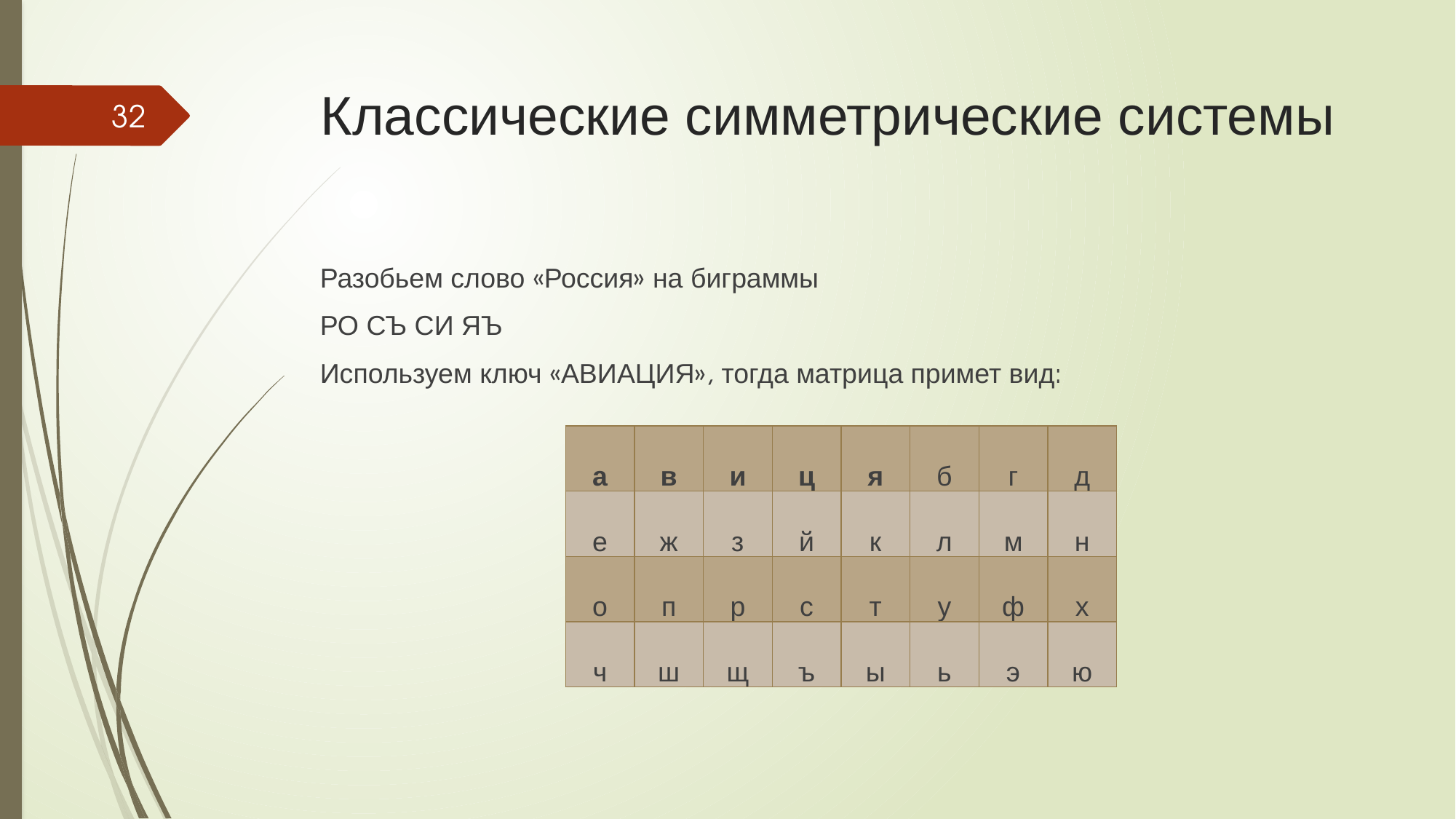

# Классические симметрические системы
32
Разобьем слово «Россия» на биграммы
РО СЪ СИ ЯЪ
Используем ключ «АВИАЦИЯ», тогда матрица примет вид:

| а | в | и | ц | я | б | г | д |
| --- | --- | --- | --- | --- | --- | --- | --- |
| е | ж | з | й | к | л | м | н |
| о | п | р | с | т | у | ф | х |
| ч | ш | щ | ъ | ы | ь | э | ю |